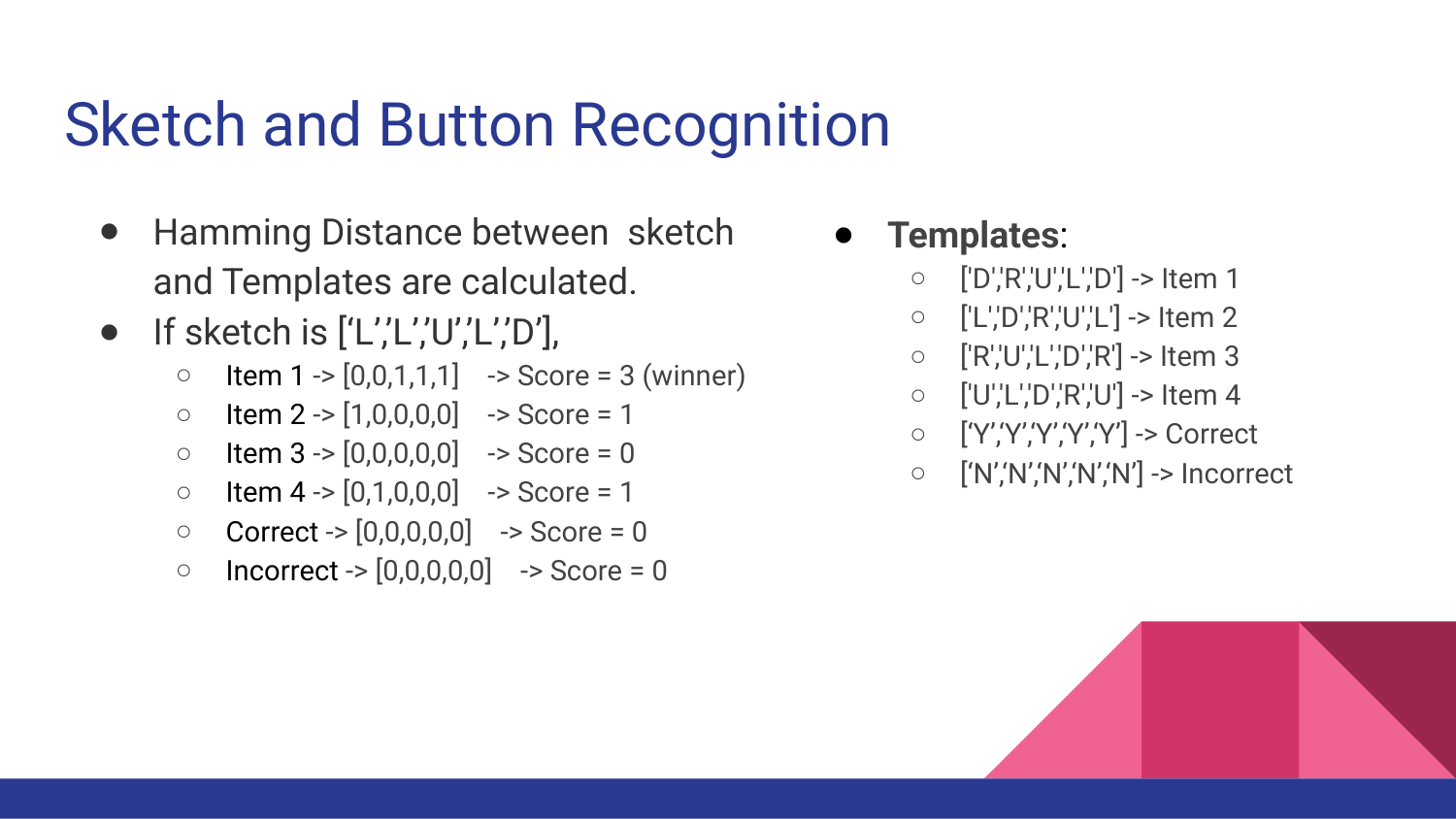

# Sketch and Button Recognition
Hamming Distance between  sketch and Templates are calculated.
If sketch is [‘L’,’L’,’U’,’L’,’D’],
Item 1 -> [0,0,1,1,1]    -> Score = 3 (winner)
Item 2 -> [1,0,0,0,0]    -> Score = 1
Item 3 -> [0,0,0,0,0]    -> Score = 0
Item 4 -> [0,1,0,0,0]    -> Score = 1
Correct -> [0,0,0,0,0]    -> Score = 0
Incorrect -> [0,0,0,0,0]    -> Score = 0

Templates:
['D','R','U','L','D'] -> Item 1
['L','D','R','U','L'] -> Item 2
['R','U','L','D','R'] -> Item 3
['U','L','D','R','U'] -> Item 4
[‘Y’,‘Y’,‘Y’,‘Y’,‘Y’] -> Correct
[‘N’,‘N’,‘N’,‘N’,‘N’] -> Incorrect